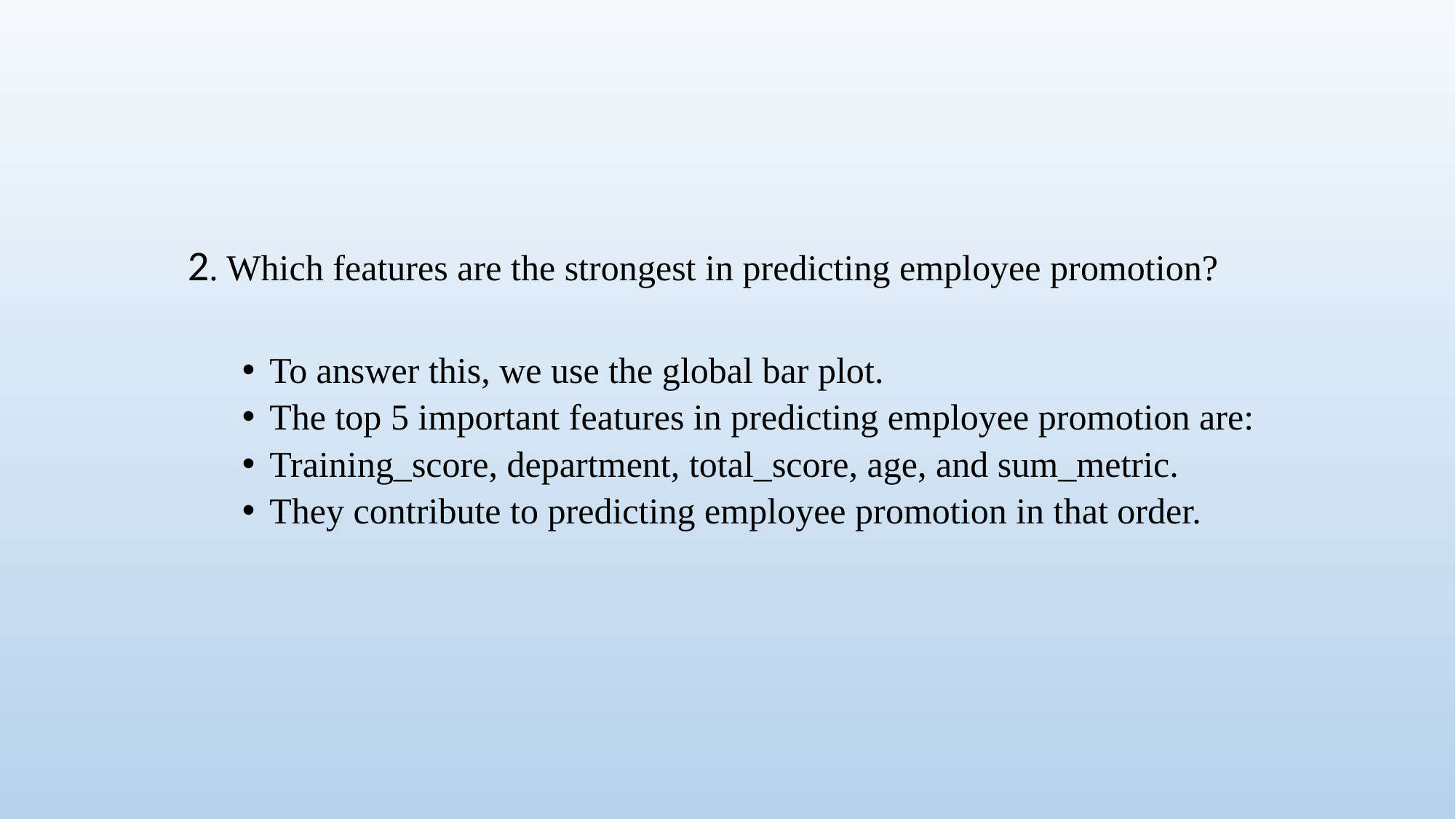

2. Which features are the strongest in predicting employee promotion?

To answer this, we use the global bar plot.
The top 5 important features in predicting employee promotion are:
Training_score, department, total_score, age, and sum_metric.
They contribute to predicting employee promotion in that order.